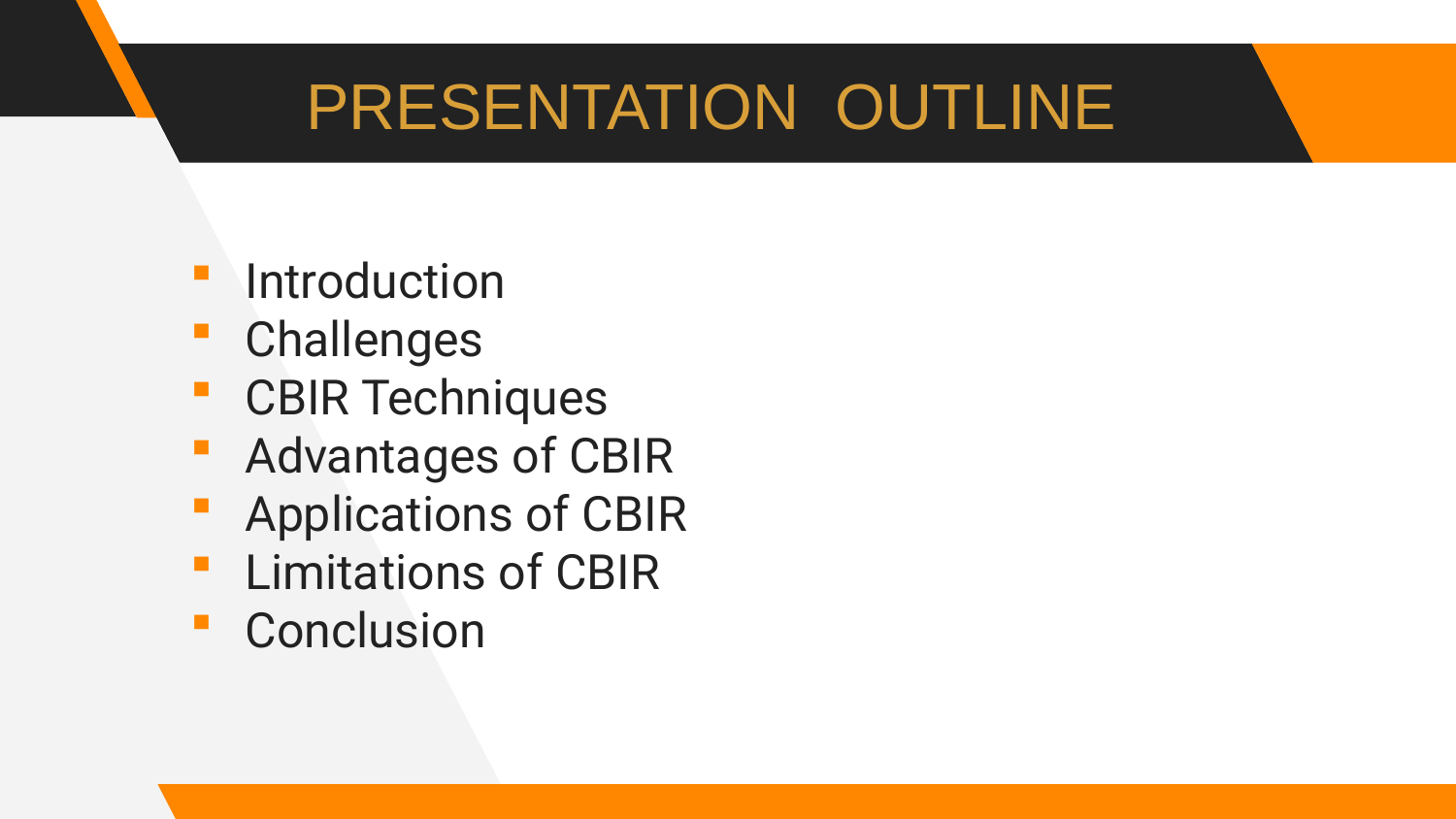

# PRESENTATION  OUTLINE
Introduction
Challenges
CBIR Techniques
Advantages of CBIR
Applications of CBIR
Limitations of CBIR
Conclusion